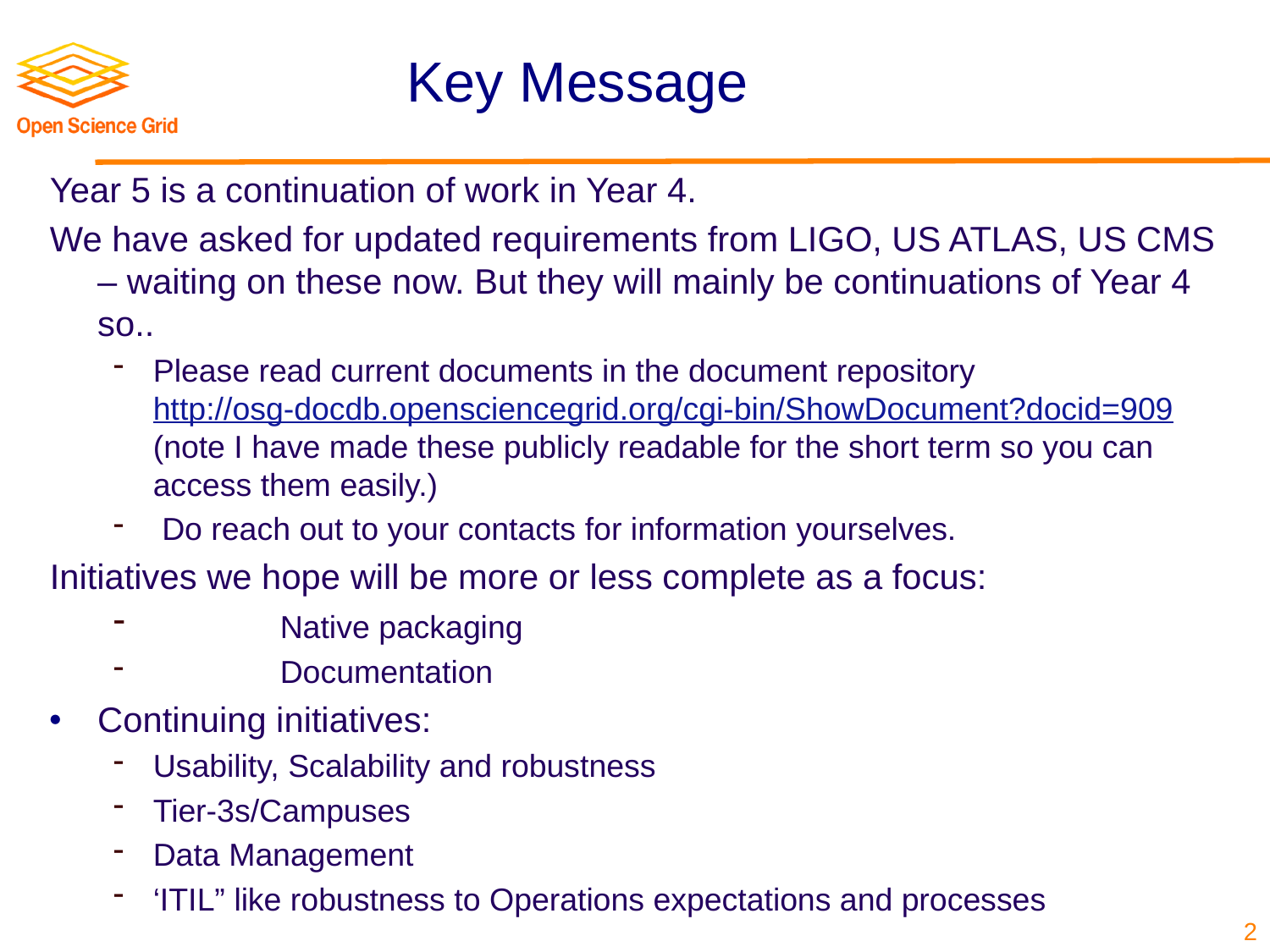

# Key Message
Year 5 is a continuation of work in Year 4.
We have asked for updated requirements from LIGO, US ATLAS, US CMS – waiting on these now. But they will mainly be continuations of Year 4 so..
Please read current documents in the document repository http://osg-docdb.opensciencegrid.org/cgi-bin/ShowDocument?docid=909 (note I have made these publicly readable for the short term so you can access them easily.)
 Do reach out to your contacts for information yourselves.
Initiatives we hope will be more or less complete as a focus:
	Native packaging
	Documentation
Continuing initiatives:
Usability, Scalability and robustness
Tier-3s/Campuses
Data Management
‘ITIL” like robustness to Operations expectations and processes

2